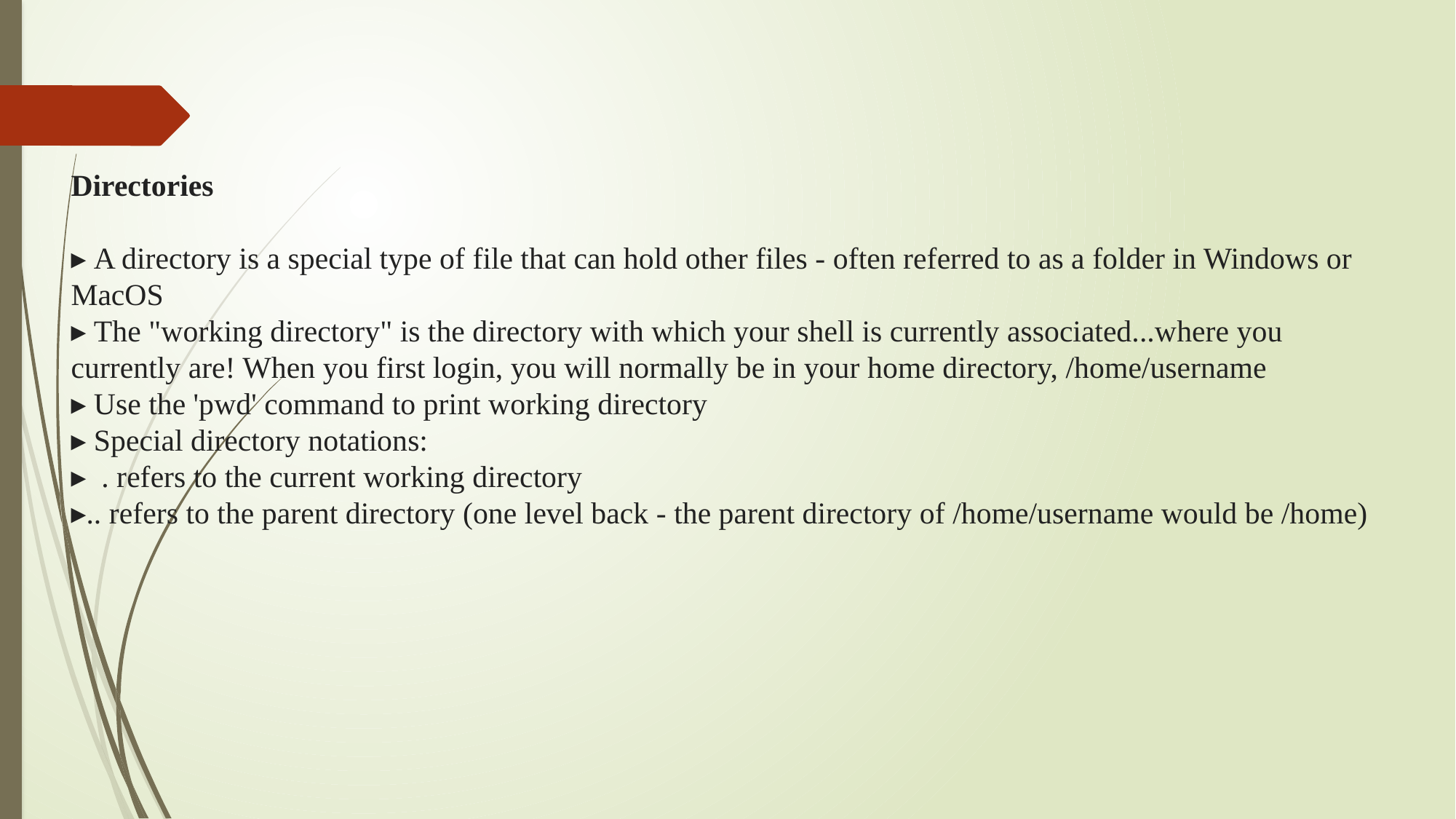

Directories
▸ A directory is a special type of file that can hold other files - often referred to as a folder in Windows or MacOS
▸ The "working directory" is the directory with which your shell is currently associated...where you currently are! When you first login, you will normally be in your home directory, /home/username
▸ Use the 'pwd' command to print working directory
▸ Special directory notations:
▸  . refers to the current working directory
▸.. refers to the parent directory (one level back - the parent directory of /home/username would be /home)